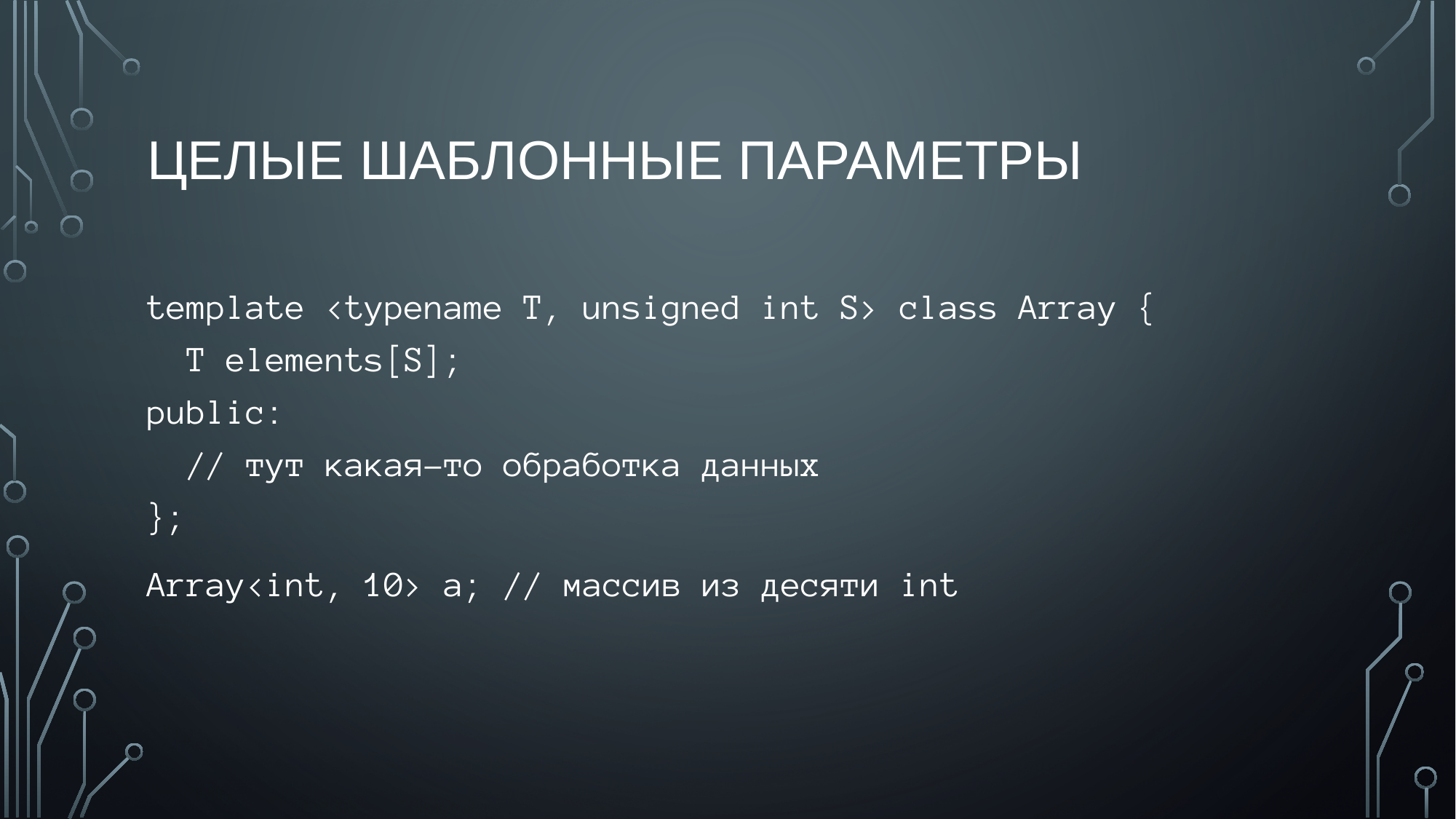

# целые шаблонные параметры
template <typename T, unsigned int S> class Array {
  T elements[S];
public:
  // тут какая-то обработка данных
};
Array<int, 10> a; // массив из десяти int